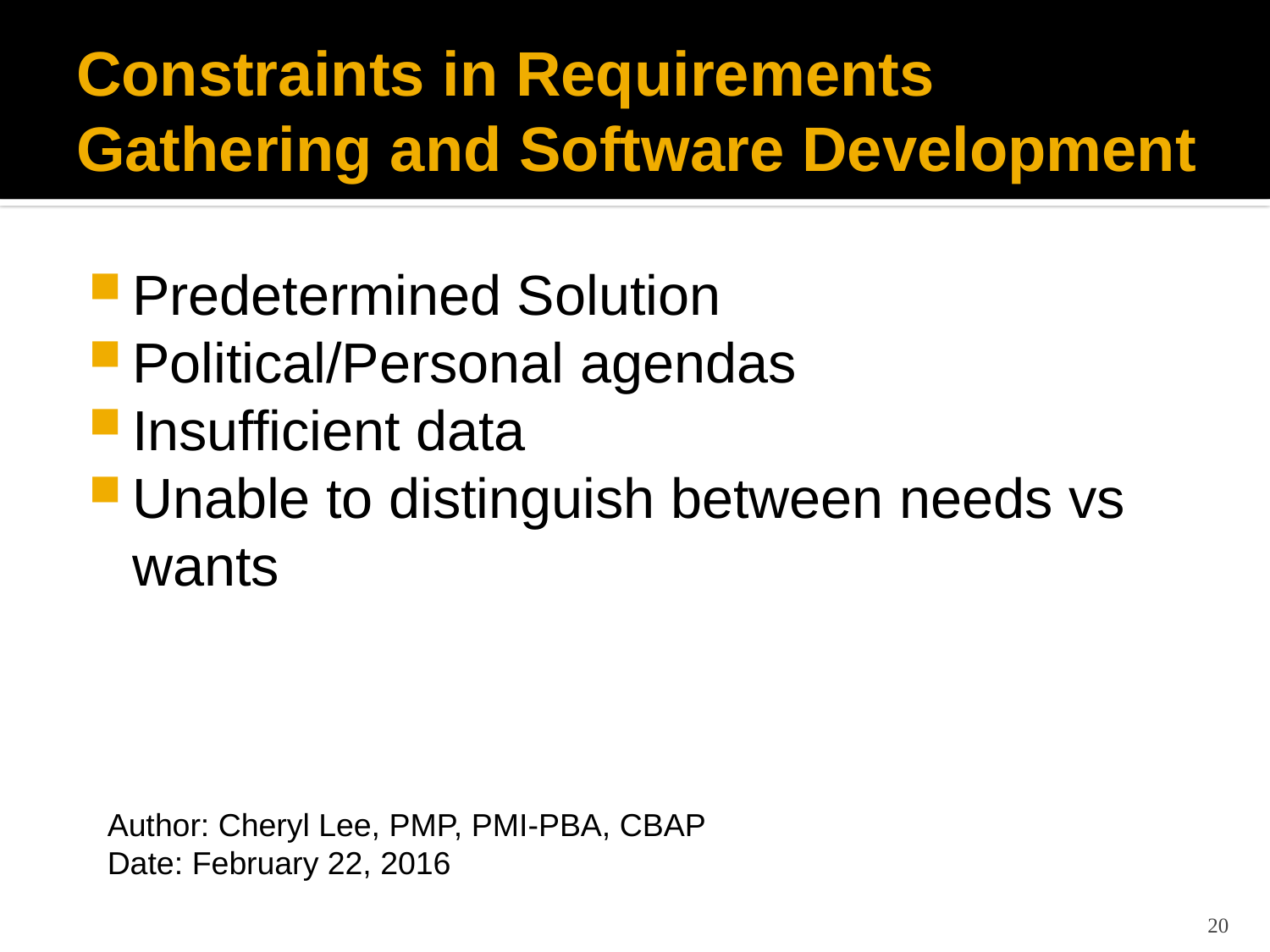

# Constraints in Requirements Gathering and Software Development
Predetermined Solution
Political/Personal agendas
Insufficient data
Unable to distinguish between needs vs wants
Author: Cheryl Lee, PMP, PMI-PBA, CBAP
Date: February 22, 2016
20